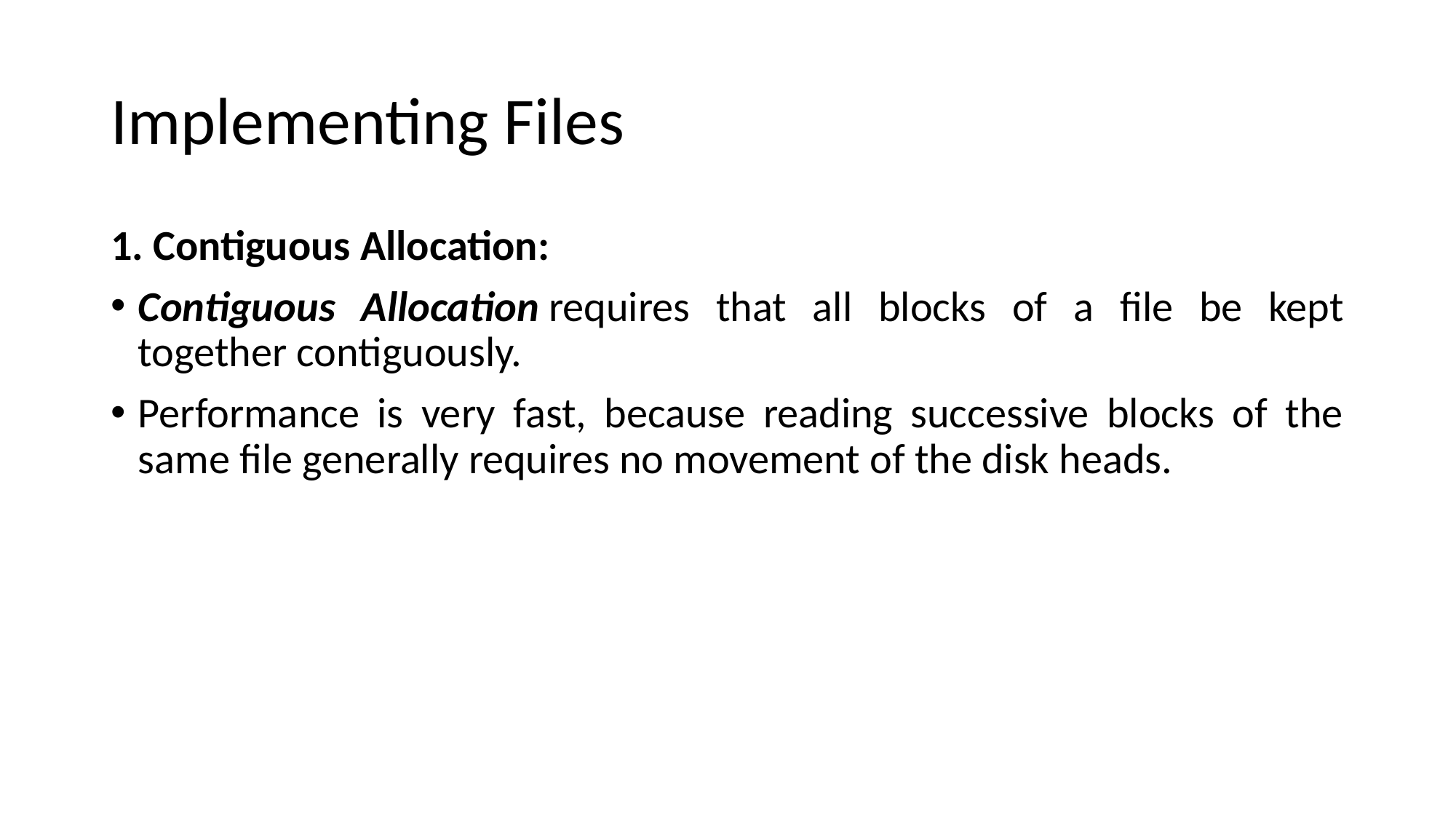

# Implementing Files
1. Contiguous Allocation:
Contiguous Allocation requires that all blocks of a file be kept together contiguously.
Performance is very fast, because reading successive blocks of the same file generally requires no movement of the disk heads.